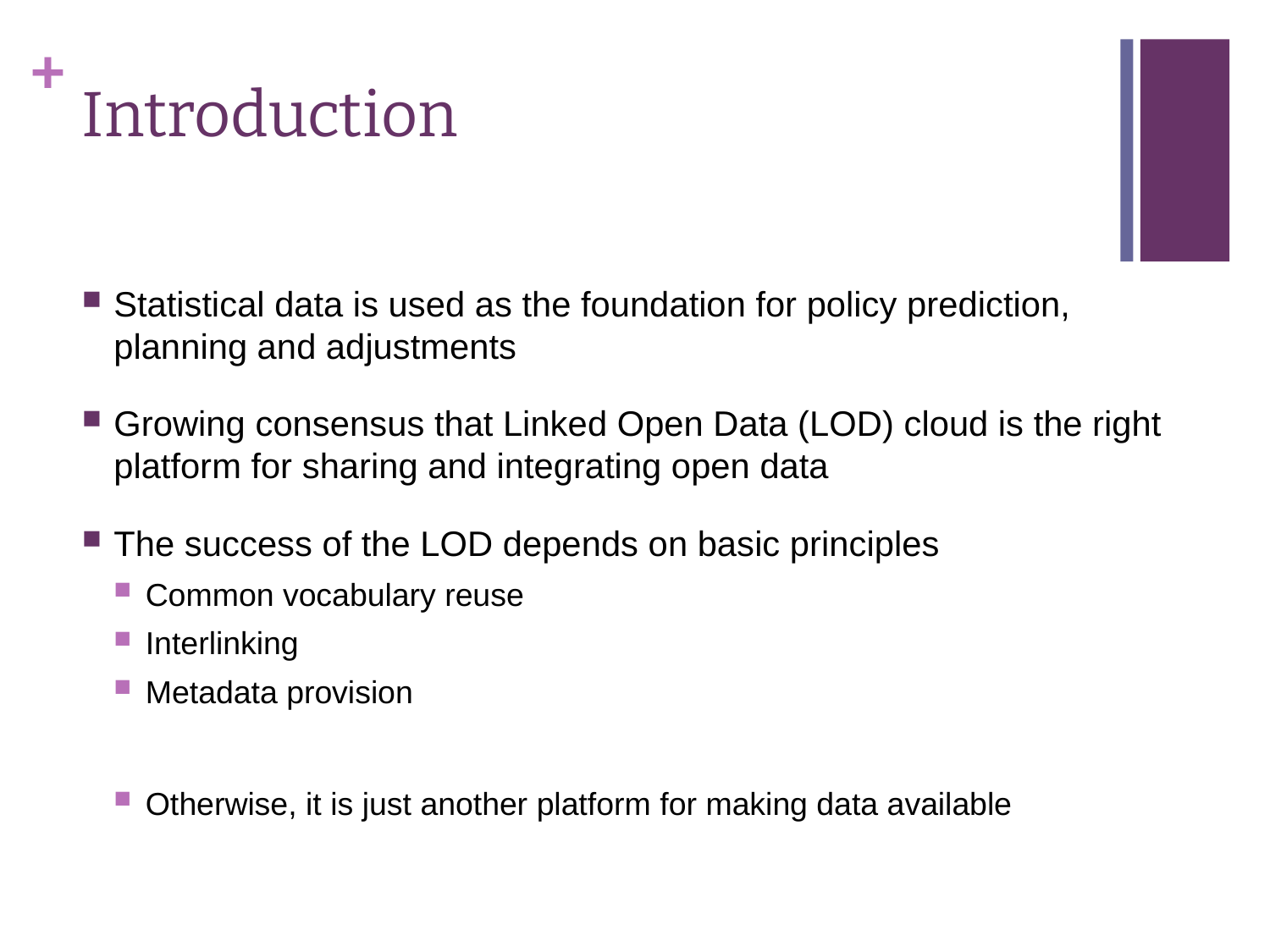

# Introduction
Statistical data is used as the foundation for policy prediction, planning and adjustments
Growing consensus that Linked Open Data (LOD) cloud is the right platform for sharing and integrating open data
The success of the LOD depends on basic principles
Common vocabulary reuse
Interlinking
Metadata provision

Otherwise, it is just another platform for making data available